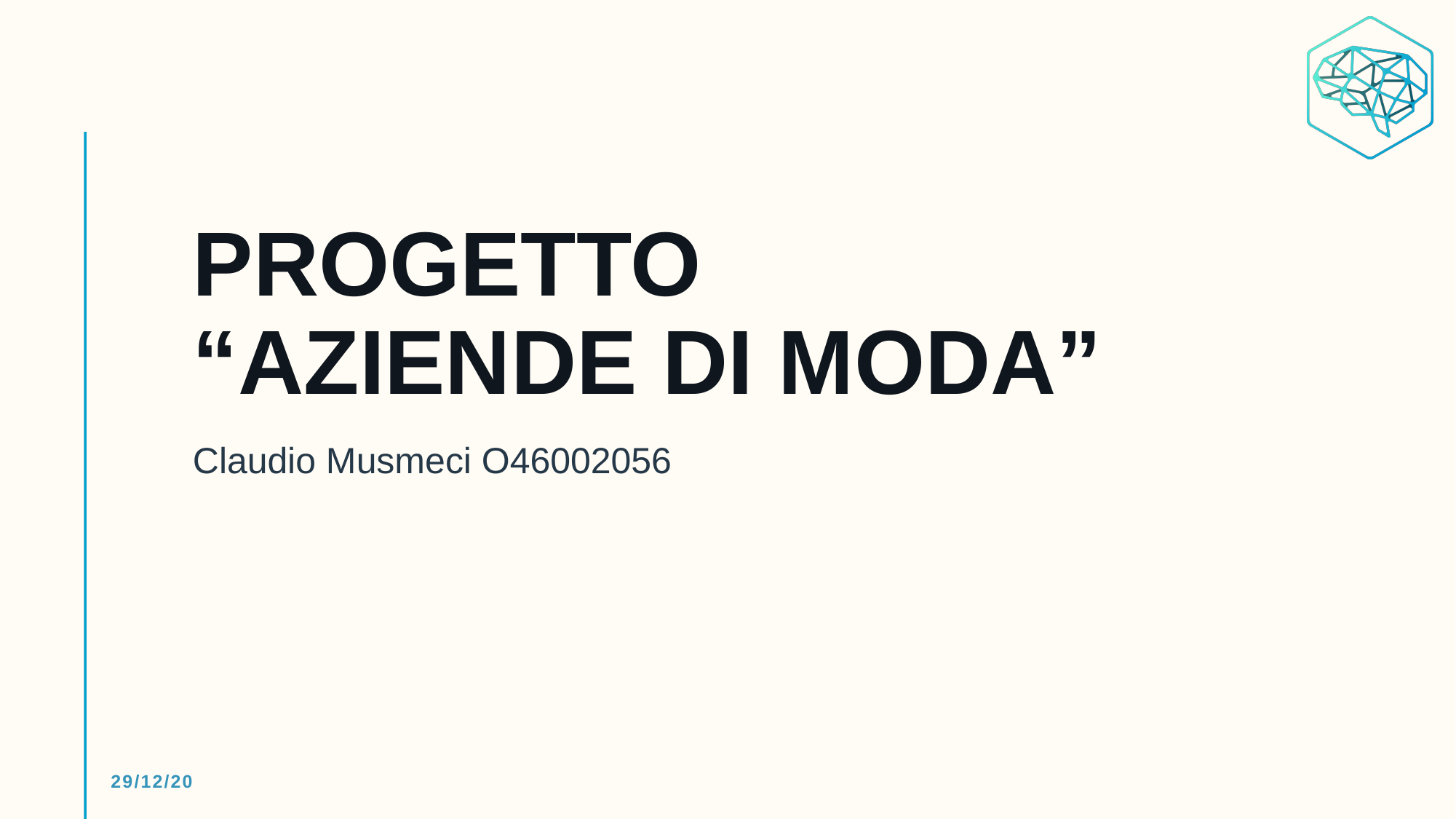

# PROGETTO “Aziende di moda”
Claudio Musmeci O46002056
29/12/20